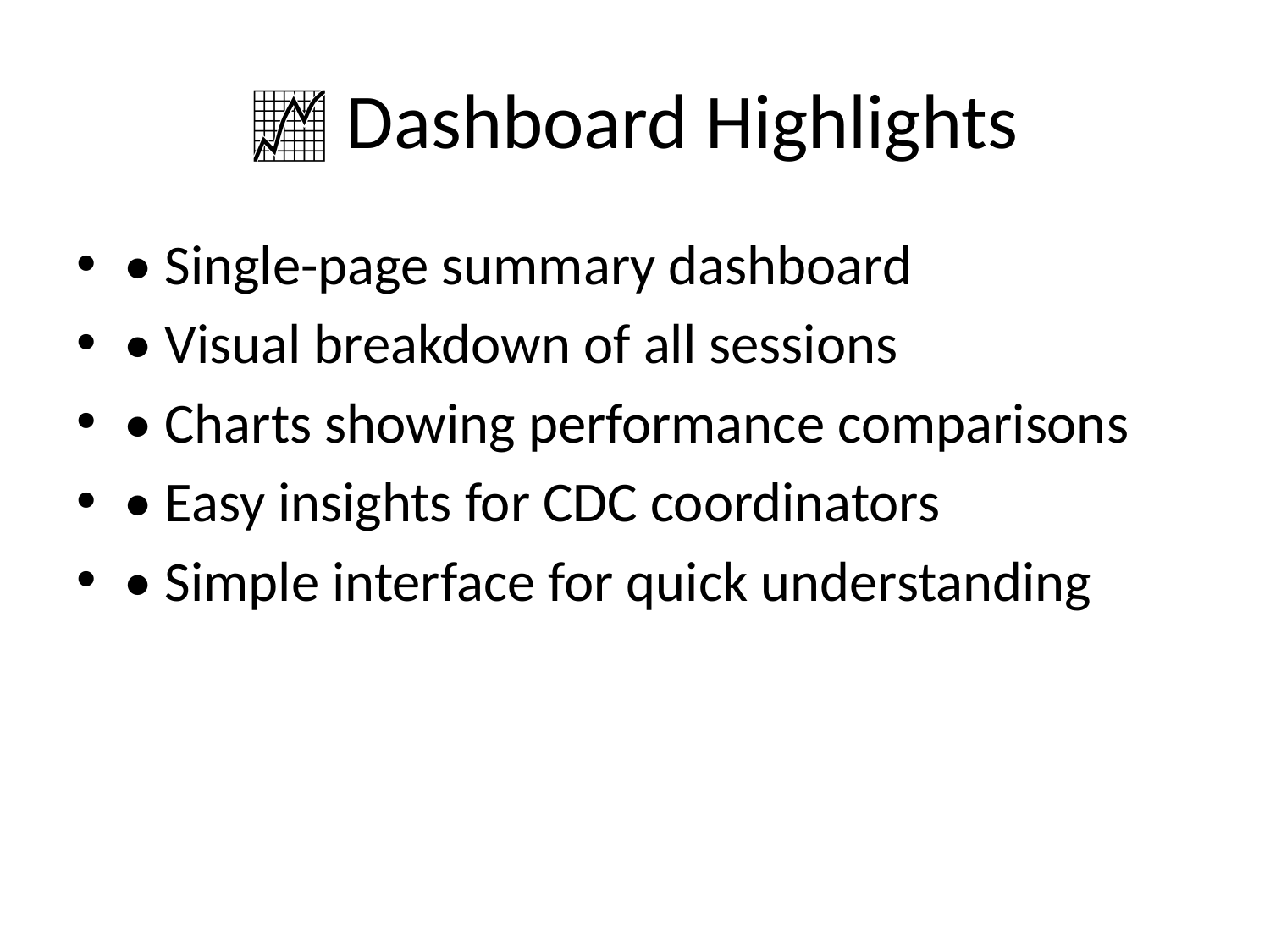

# 📈 Dashboard Highlights
• Single-page summary dashboard
• Visual breakdown of all sessions
• Charts showing performance comparisons
• Easy insights for CDC coordinators
• Simple interface for quick understanding